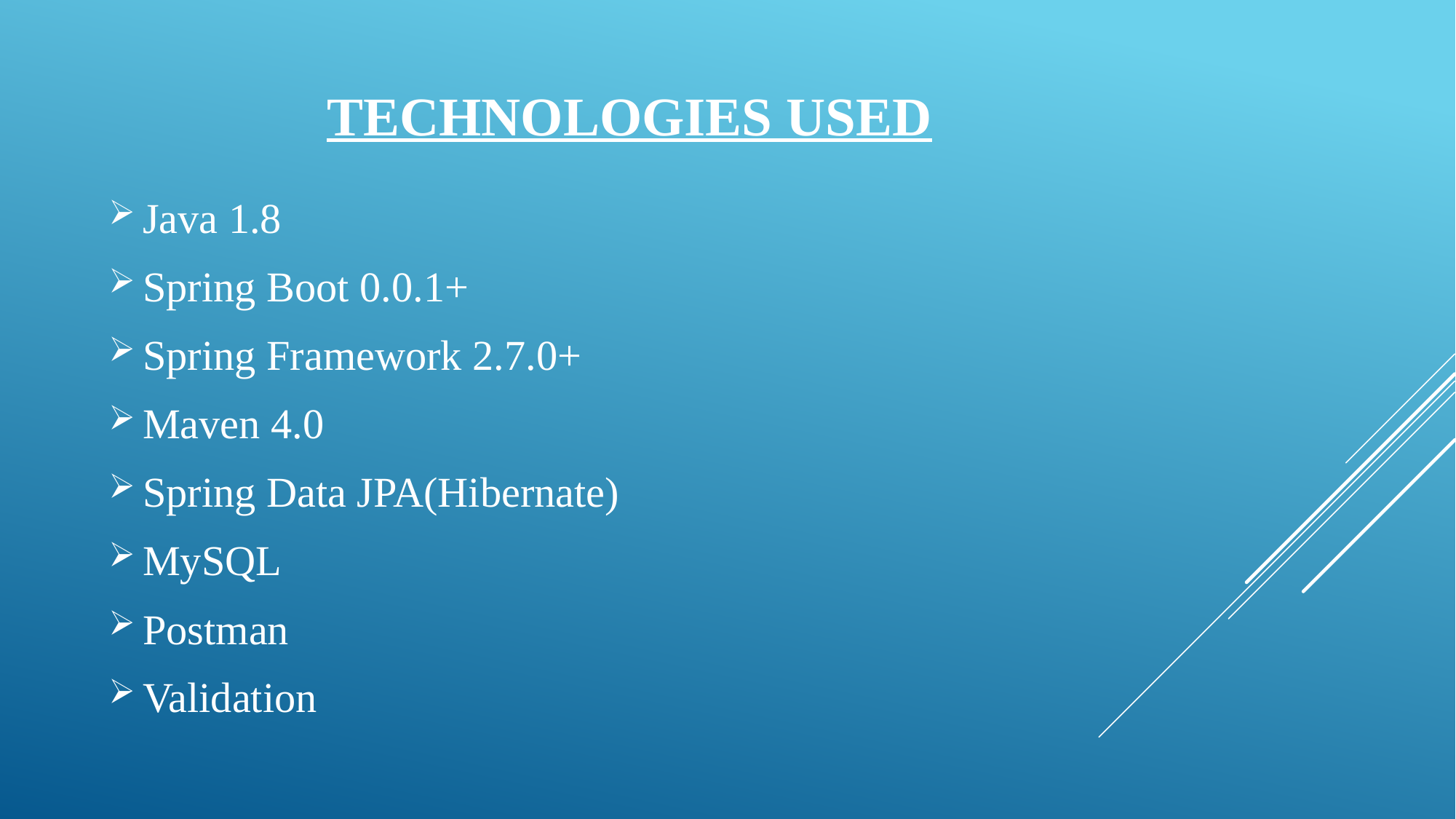

# TECHNOLOGIES USED
Java 1.8
Spring Boot 0.0.1+
Spring Framework 2.7.0+
Maven 4.0
Spring Data JPA(Hibernate)
MySQL
Postman
Validation